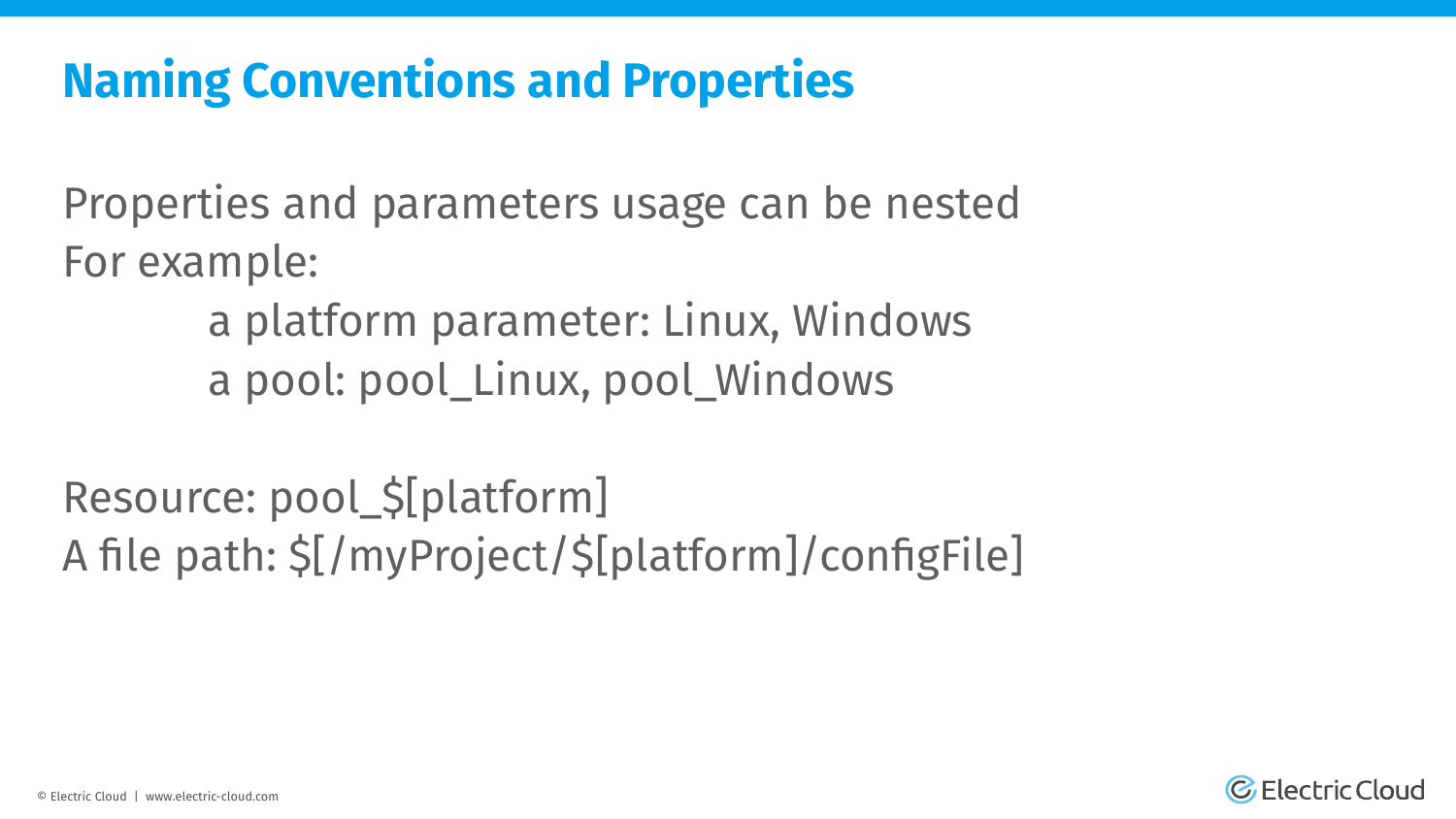

# Naming Conventions and Properties
Properties and parameters usage can be nested
For example:
	a platform parameter: Linux, Windows
	a pool: pool_Linux, pool_Windows

Resource: pool_$[platform]
A file path: $[/myProject/$[platform]/configFile]